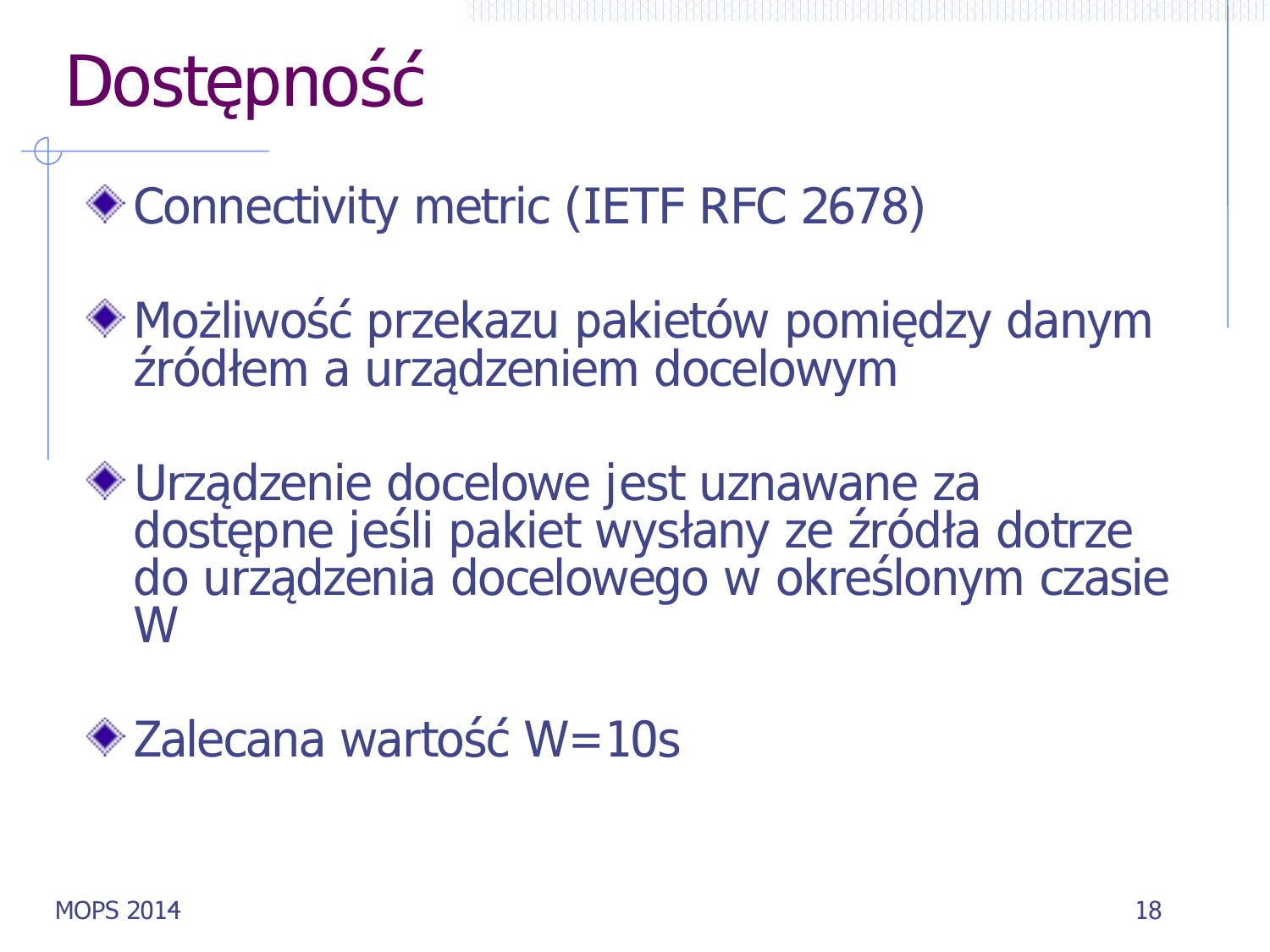

# Dostępność
Connectivity metric (IETF RFC 2678)

Możliwość przekazu pakietów pomiędzy danym źródłem a urządzeniem docelowym

Urządzenie docelowe jest uznawane za dostępne jeśli pakiet wysłany ze źródła dotrze do urządzenia docelowego w określonym czasie W

Zalecana wartość W=10s
MOPS 2014
18